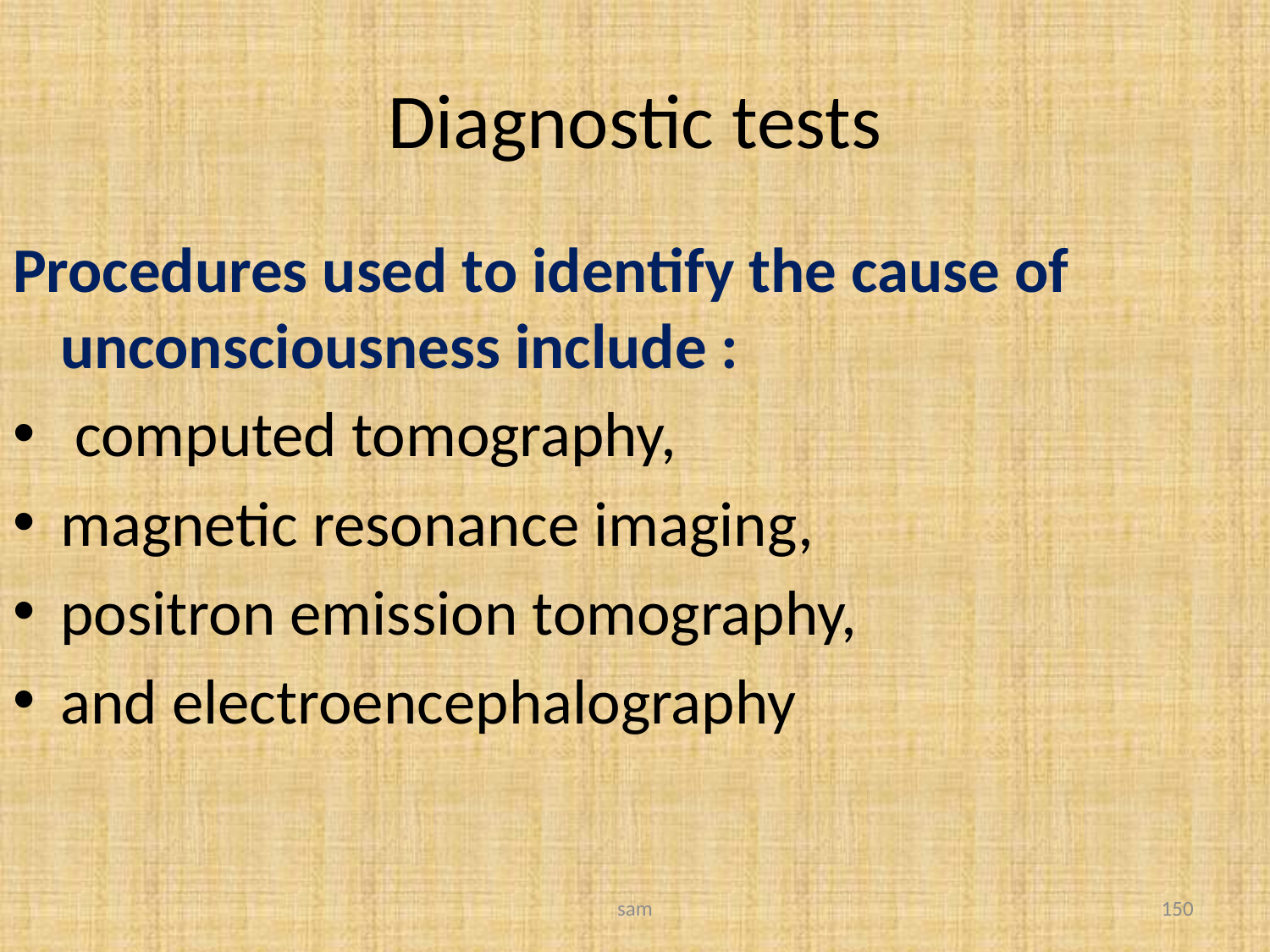

# Diagnostic tests
Procedures used to identify the cause of unconsciousness include :
 computed tomography,
magnetic resonance imaging,
positron emission tomography,
and electroencephalography
sam
150